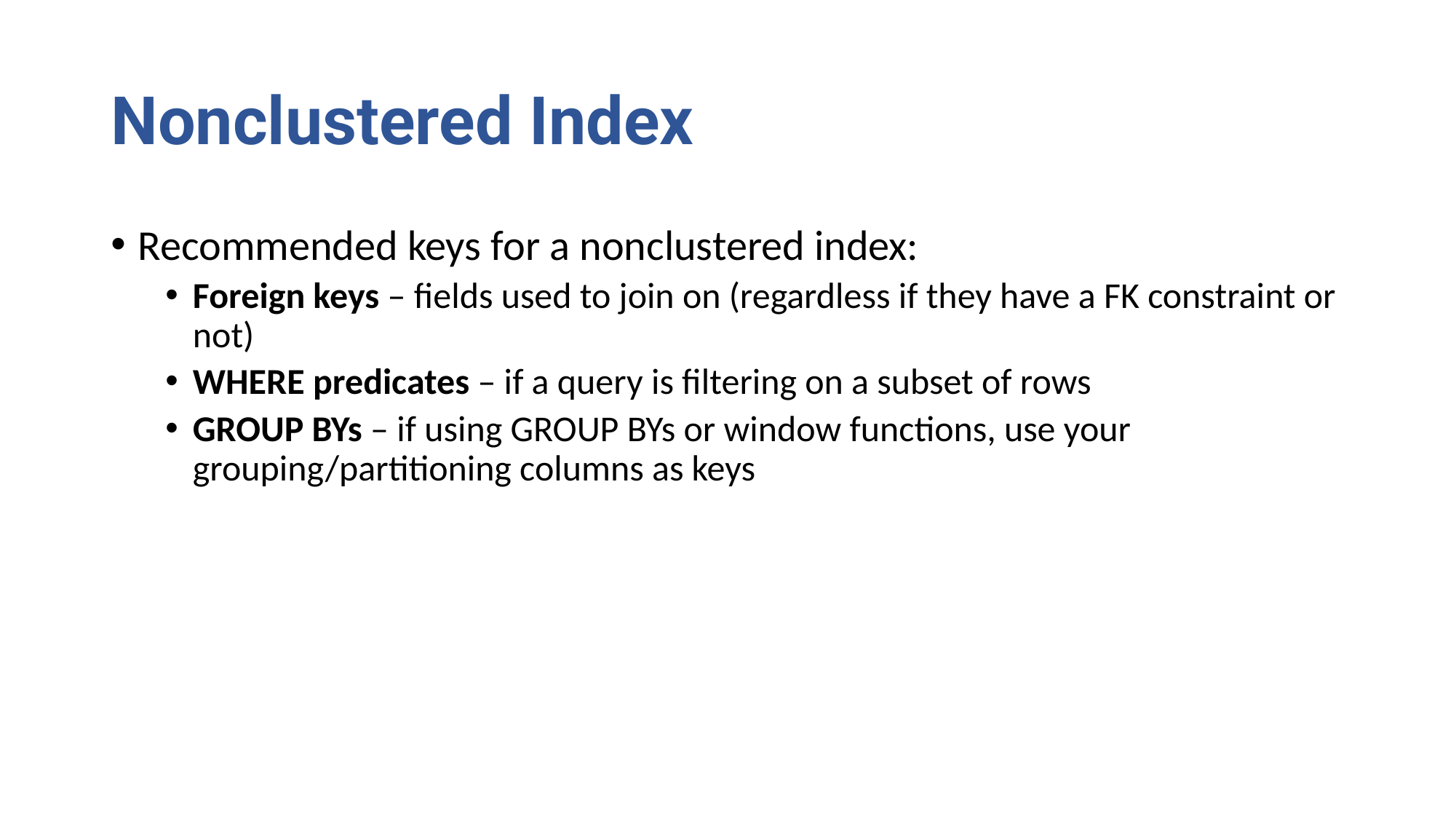

# Nonclustered Index
Recommended keys for a nonclustered index:
Foreign keys – fields used to join on (regardless if they have a FK constraint or not)
WHERE predicates – if a query is filtering on a subset of rows
GROUP BYs – if using GROUP BYs or window functions, use your grouping/partitioning columns as keys